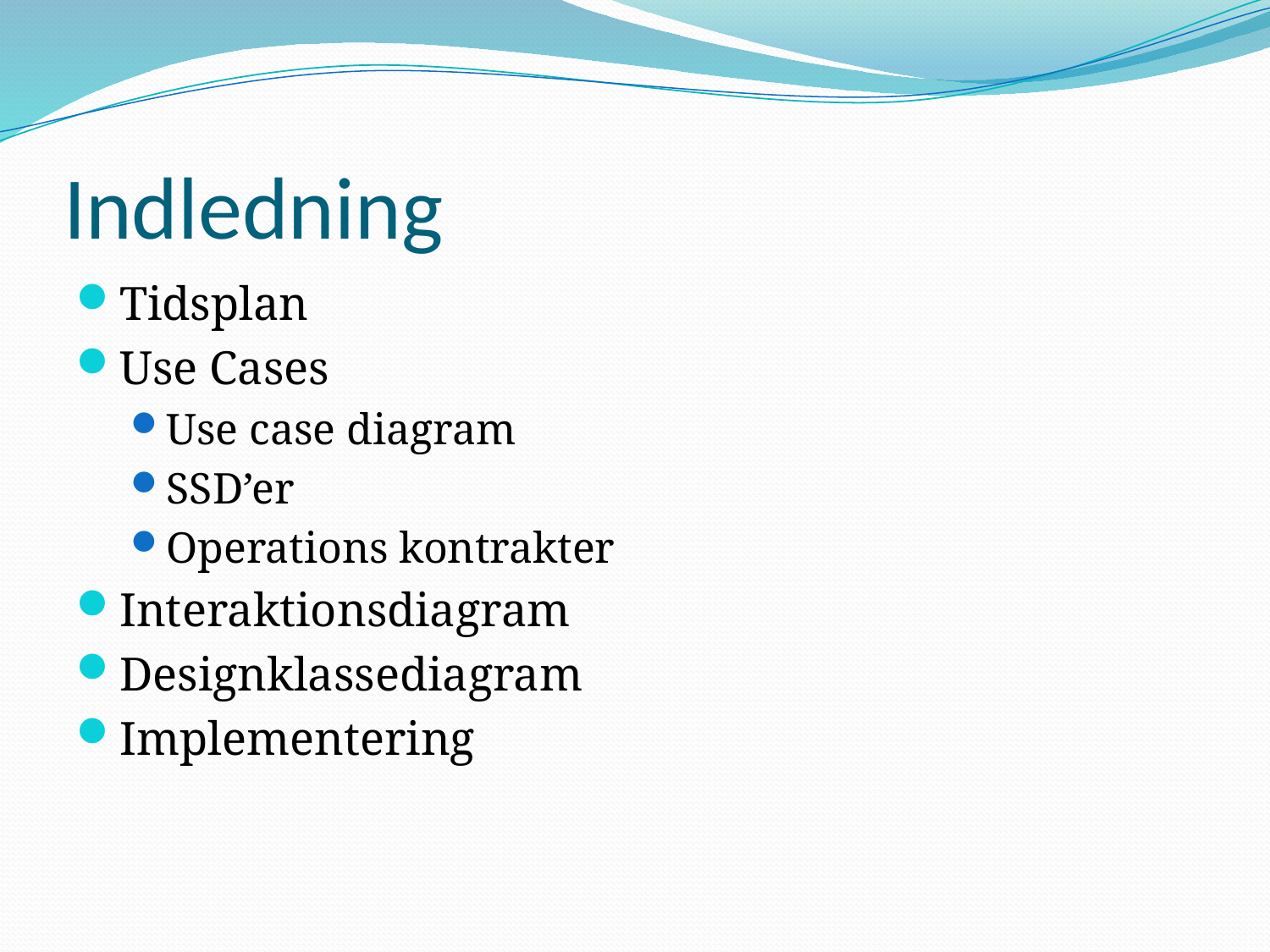

# Indledning
Tidsplan
Use Cases
Use case diagram
SSD’er
Operations kontrakter
Interaktionsdiagram
Designklassediagram
Implementering